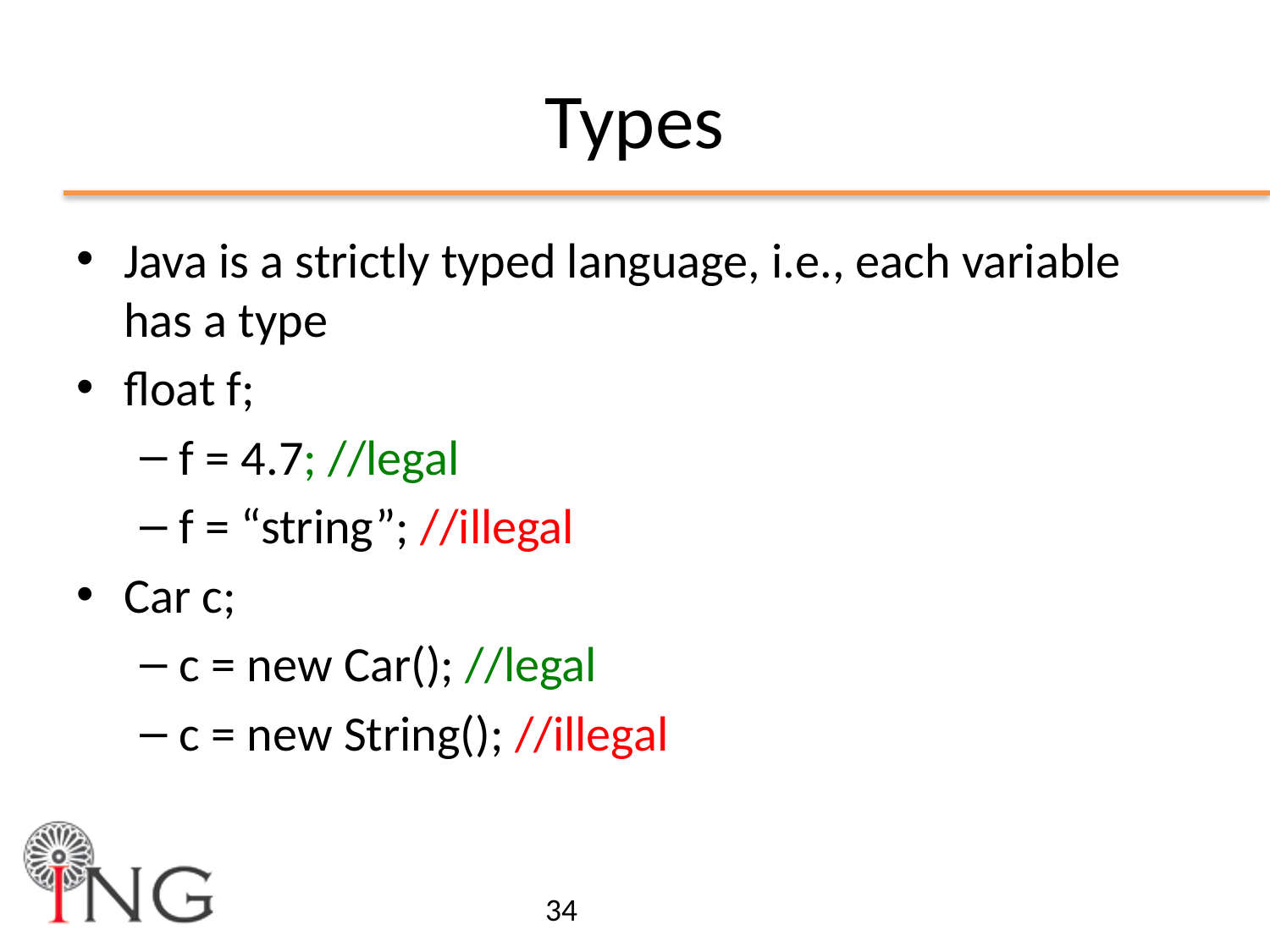

# Types
Java is a strictly typed language, i.e., each variable has a type
float f;
f = 4.7; //legal
f = “string”; //illegal
Car c;
c = new Car(); //legal
c = new String(); //illegal
34